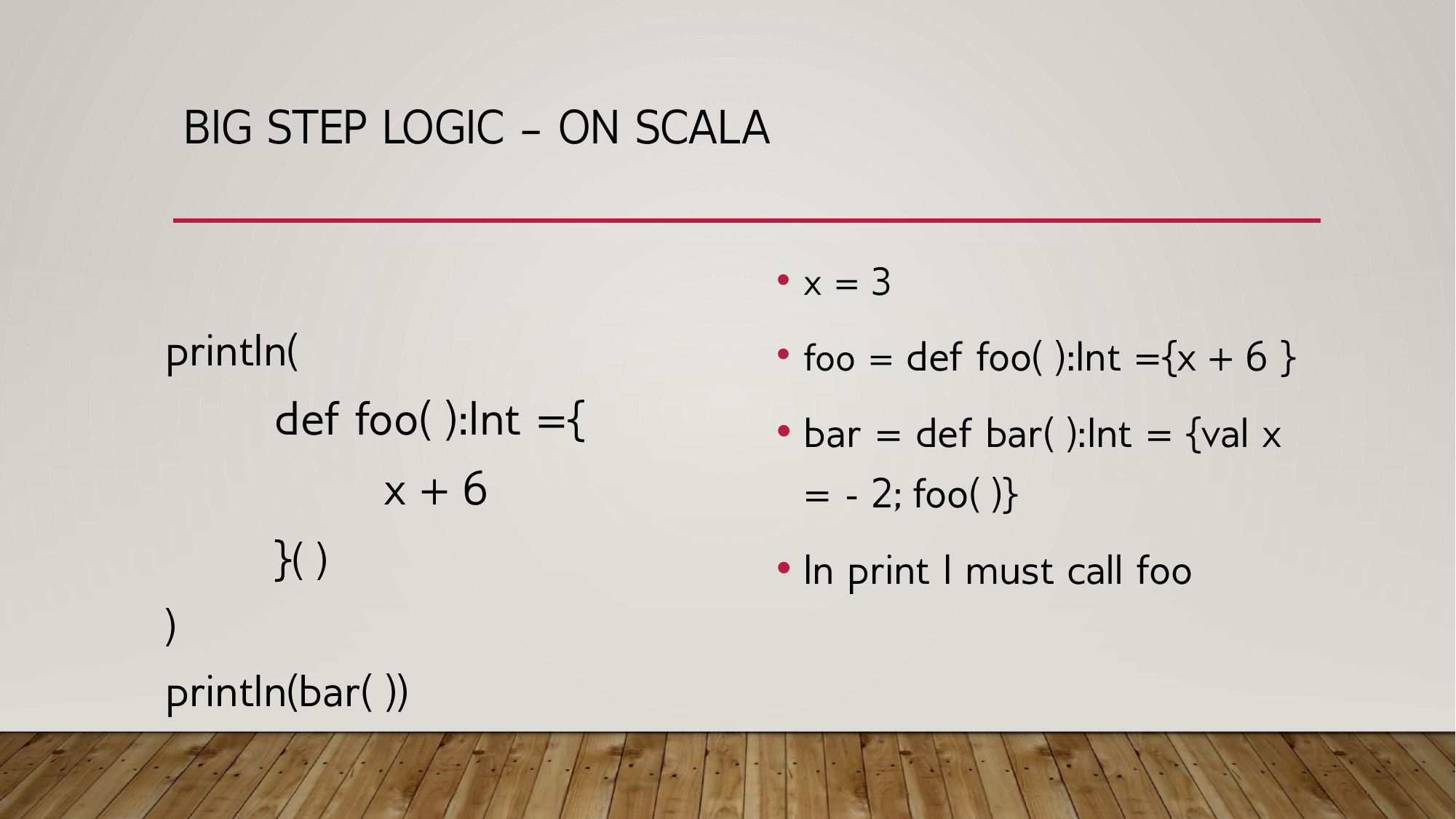

# Big step logic – on Scala
x = 3
foo = def foo( ):Int ={x + 6 }
bar = def bar( ):Int = {val x = - 2;	foo( )}
In print I must call foo

println(
	def foo( ):Int ={
		x + 6
	}( )
)
println(bar( ))